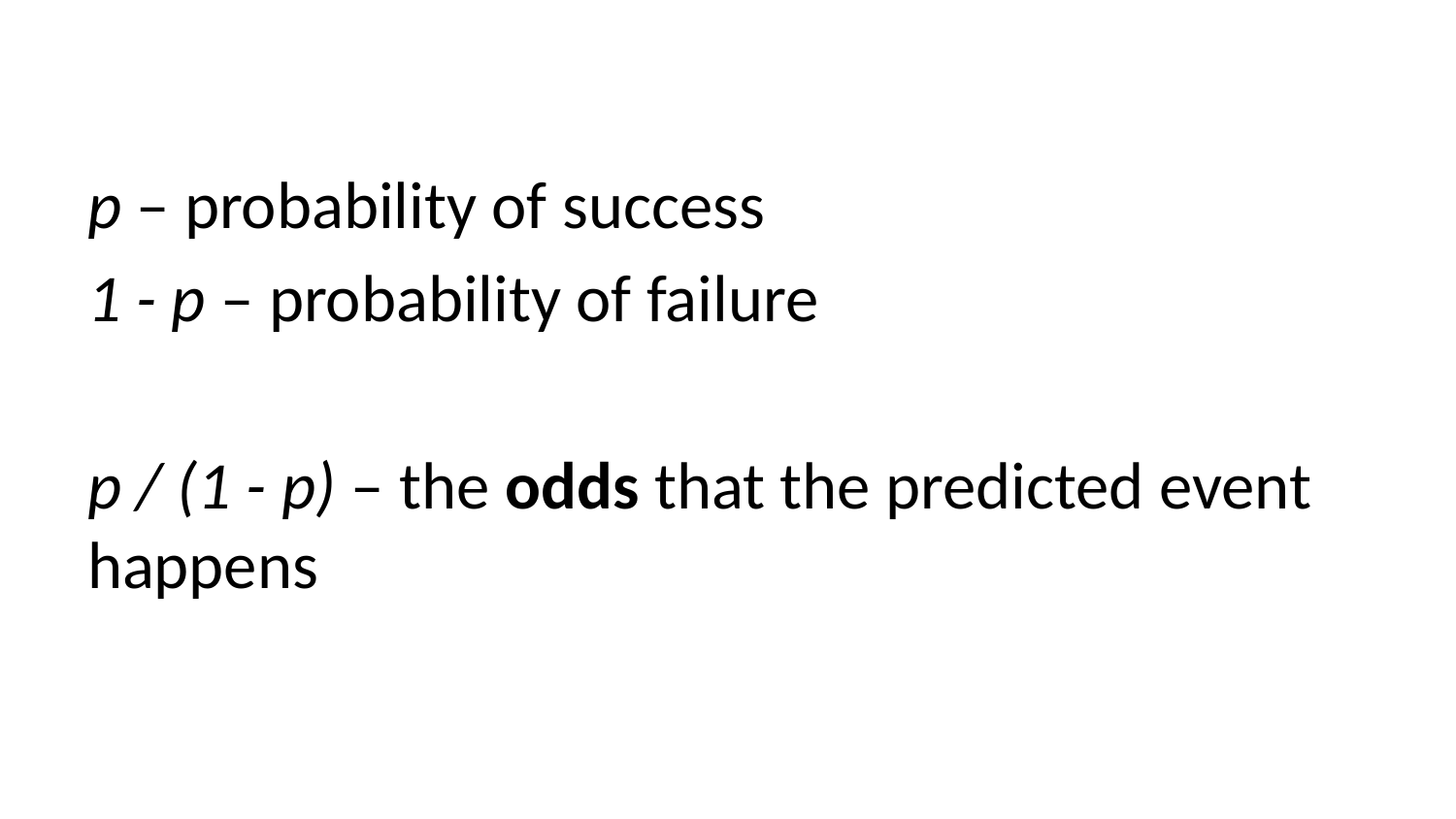

p – probability of success
1 - p – probability of failure

p / (1 - p) – the odds that the predicted event happens